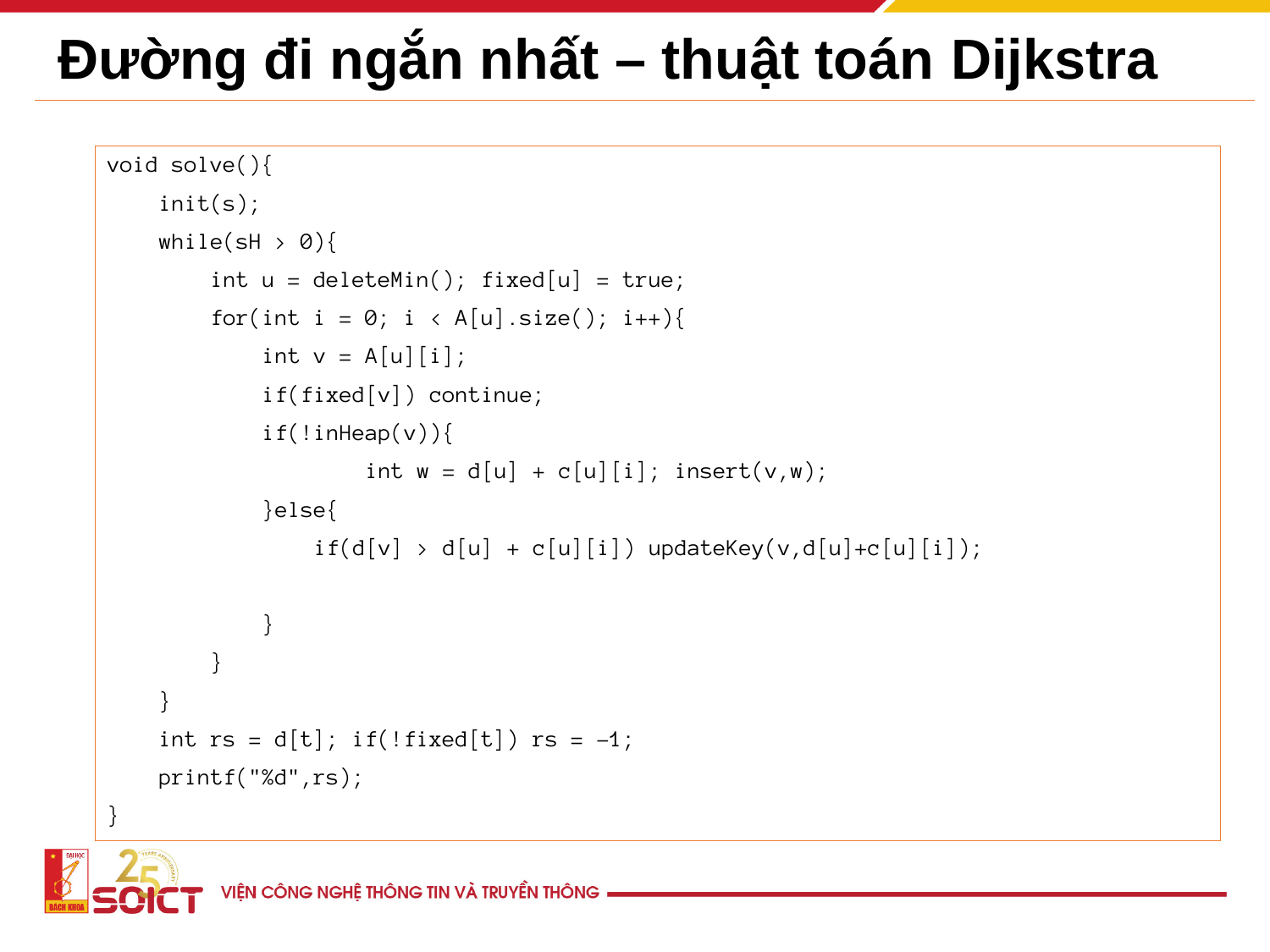

# Đường đi ngắn nhất – thuật toán Dijkstra
void solve(){
    init(s);
    while(sH > 0){
        int u = deleteMin(); fixed[u] = true;
        for(int i = 0; i < A[u].size(); i++){
            int v = A[u][i];
            if(fixed[v]) continue;
            if(!inHeap(v)){
                    int w = d[u] + c[u][i]; insert(v,w);
            }else{
                if(d[v] > d[u] + c[u][i]) updateKey(v,d[u]+c[u][i]);

            }
        }
    }
    int rs = d[t]; if(!fixed[t]) rs = -1;
    printf("%d",rs);
}